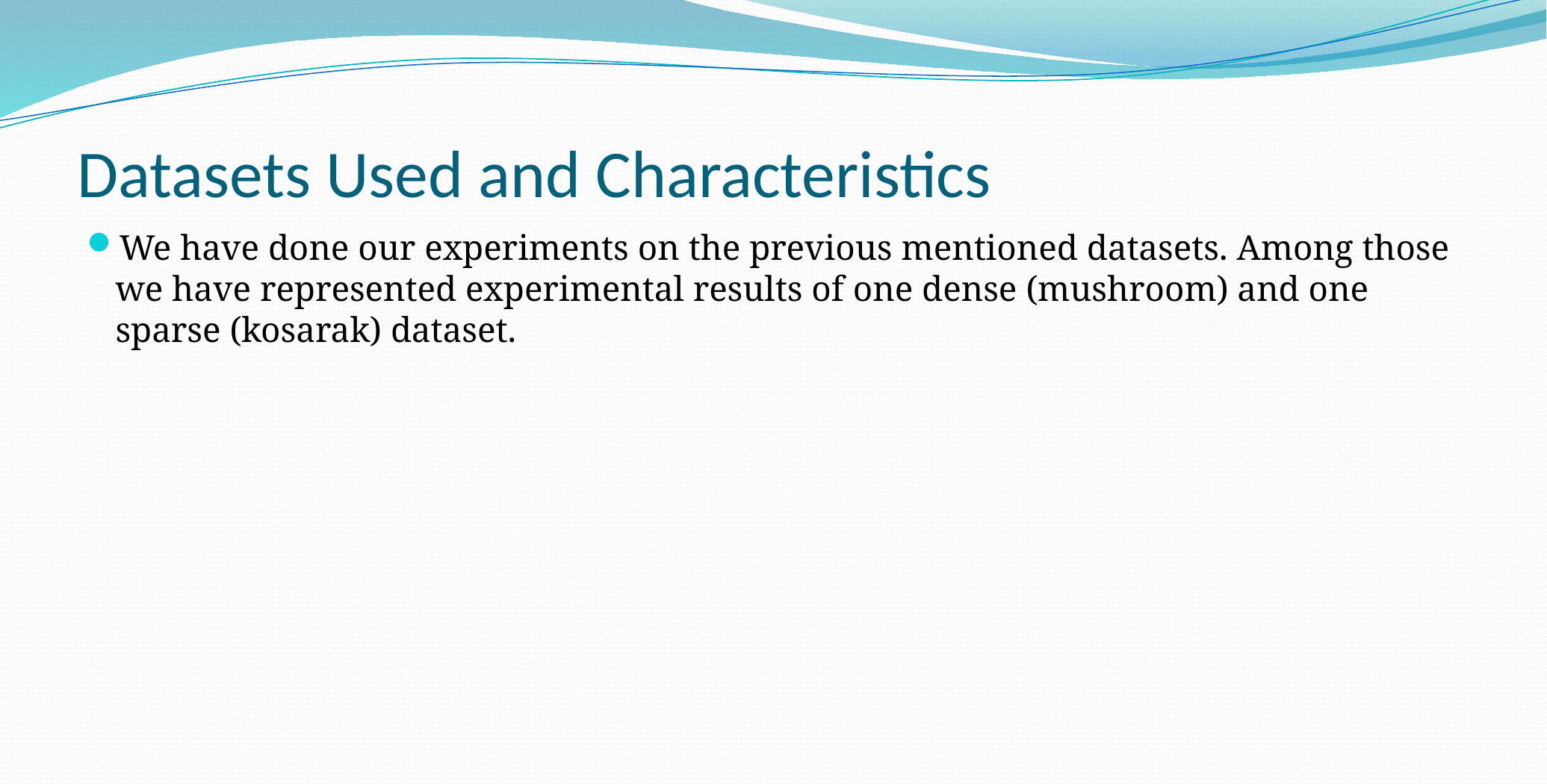

# Datasets Used and Characteristics
We have done our experiments on the previous mentioned datasets. Among those we have represented experimental results of one dense (mushroom) and one sparse (kosarak) dataset.